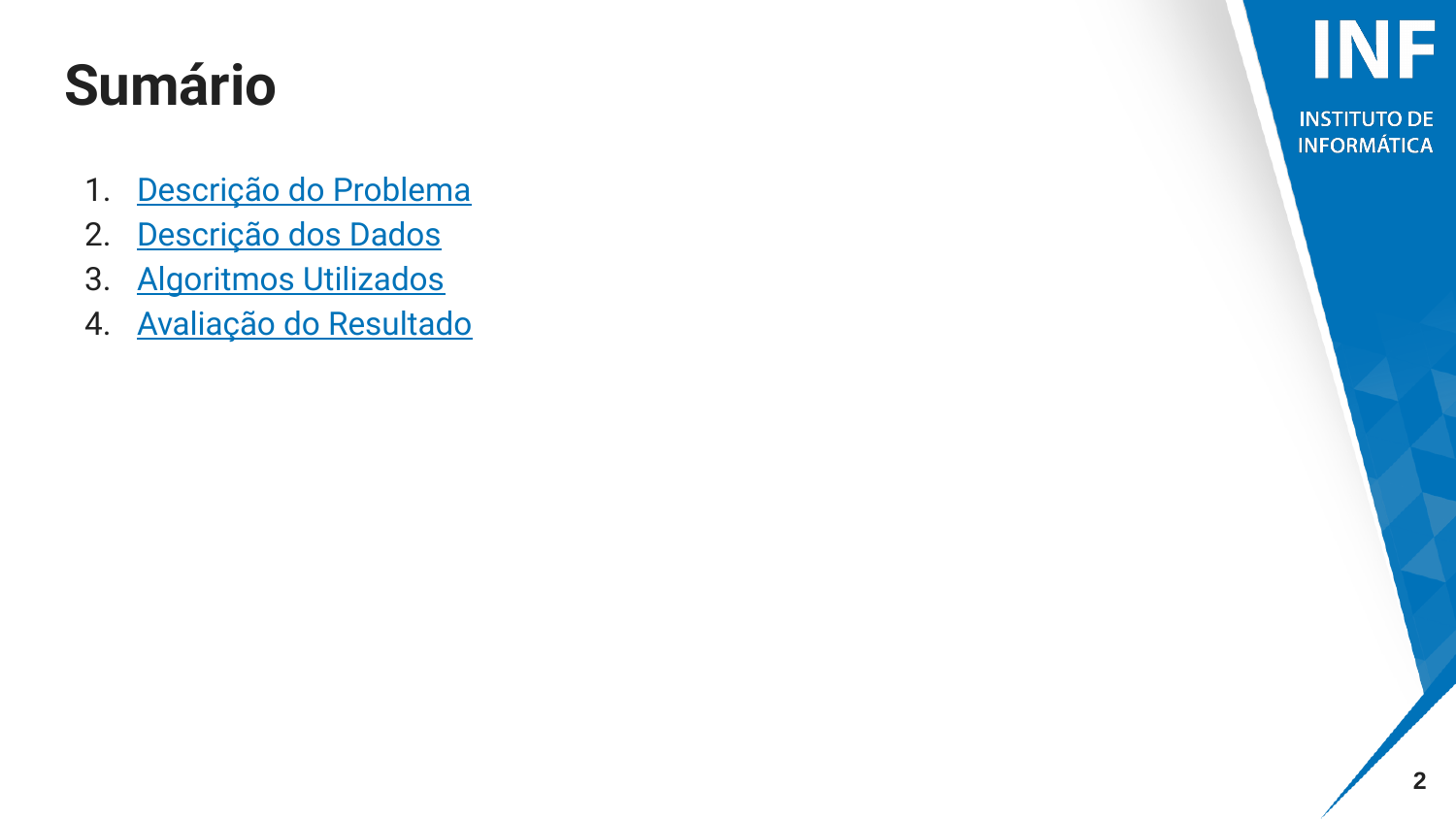

# Sumário
Descrição do Problema
Descrição dos Dados
Algoritmos Utilizados
Avaliação do Resultado
2